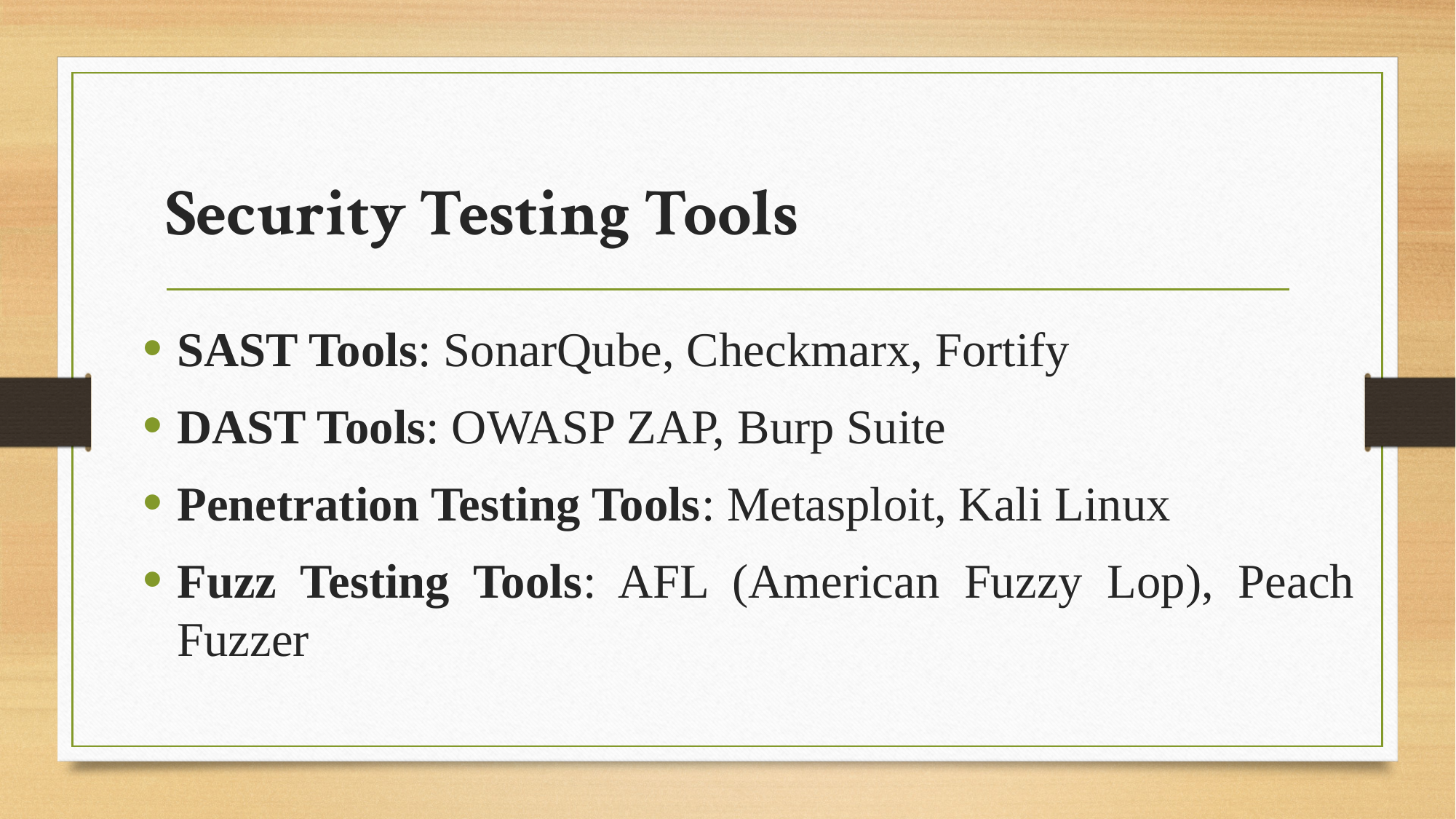

# Security Testing Tools
SAST Tools: SonarQube, Checkmarx, Fortify
DAST Tools: OWASP ZAP, Burp Suite
Penetration Testing Tools: Metasploit, Kali Linux
Fuzz Testing Tools: AFL (American Fuzzy Lop), Peach Fuzzer